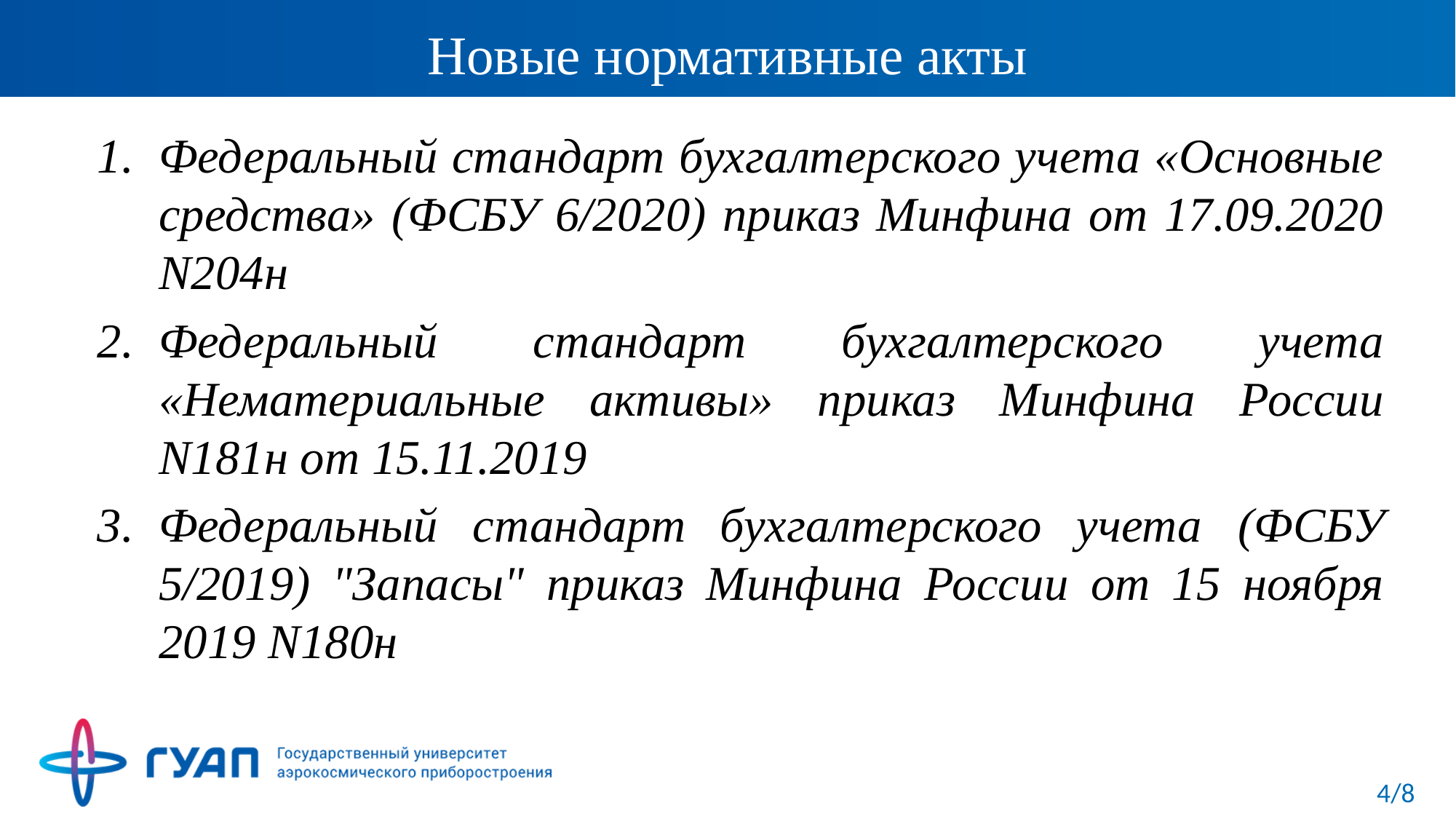

# Новые нормативные акты
Федеральный стандарт бухгалтерского учета «Основные средства» (ФСБУ 6/2020) приказ Минфина от 17.09.2020 N204н
Федеральный стандарт бухгалтерского учета «Нематериальные активы» приказ Минфина России N181н от 15.11.2019
Федеральный стандарт бухгалтерского учета (ФСБУ 5/2019) "Запасы" приказ Минфина России от 15 ноября 2019 N180н